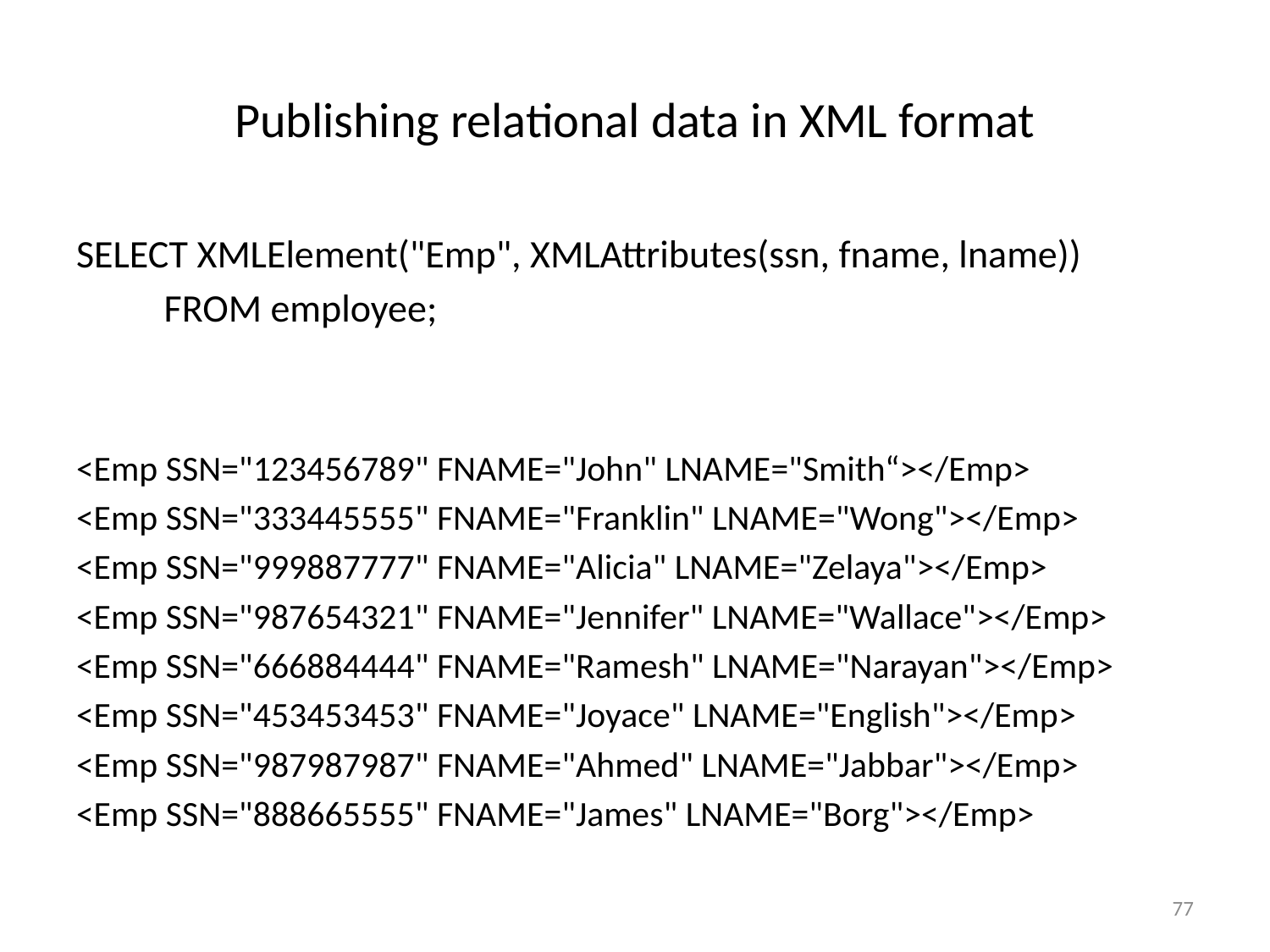

# Publishing relational data in XML format
SELECT XMLElement("Emp", XMLAttributes(ssn, fname, lname))
						FROM employee;

<Emp SSN="123456789" FNAME="John" LNAME="Smith“></Emp>
<Emp SSN="333445555" FNAME="Franklin" LNAME="Wong"></Emp>
<Emp SSN="999887777" FNAME="Alicia" LNAME="Zelaya"></Emp>
<Emp SSN="987654321" FNAME="Jennifer" LNAME="Wallace"></Emp>
<Emp SSN="666884444" FNAME="Ramesh" LNAME="Narayan"></Emp>
<Emp SSN="453453453" FNAME="Joyace" LNAME="English"></Emp>
<Emp SSN="987987987" FNAME="Ahmed" LNAME="Jabbar"></Emp>
<Emp SSN="888665555" FNAME="James" LNAME="Borg"></Emp>

77